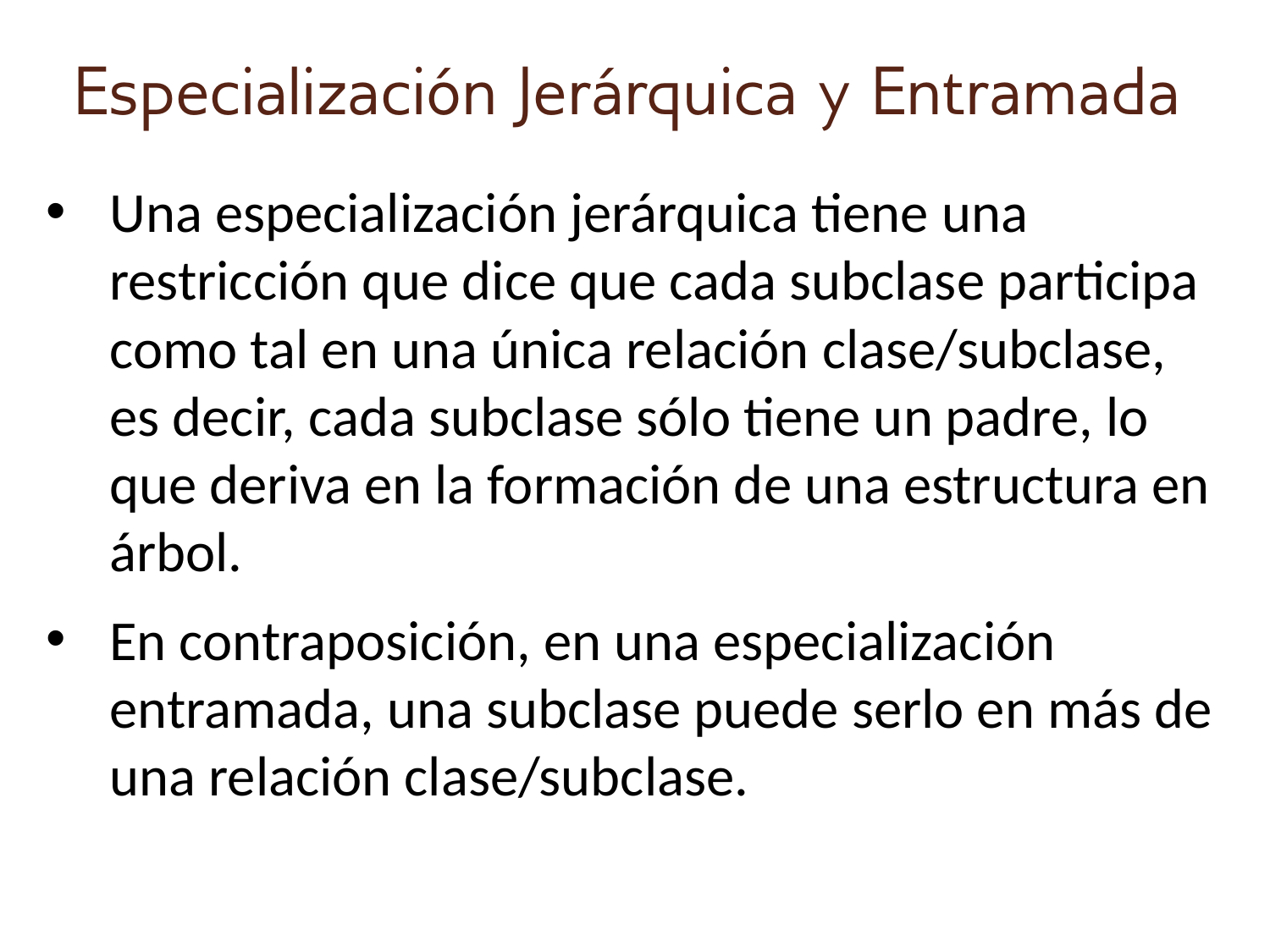

Especialización Jerárquica y Entramada
Una especialización jerárquica tiene una restricción que dice que cada subclase participa como tal en una única relación clase/subclase, es decir, cada subclase sólo tiene un padre, lo que deriva en la formación de una estructura en árbol.
En contraposición, en una especialización entramada, una subclase puede serlo en más de una relación clase/subclase.